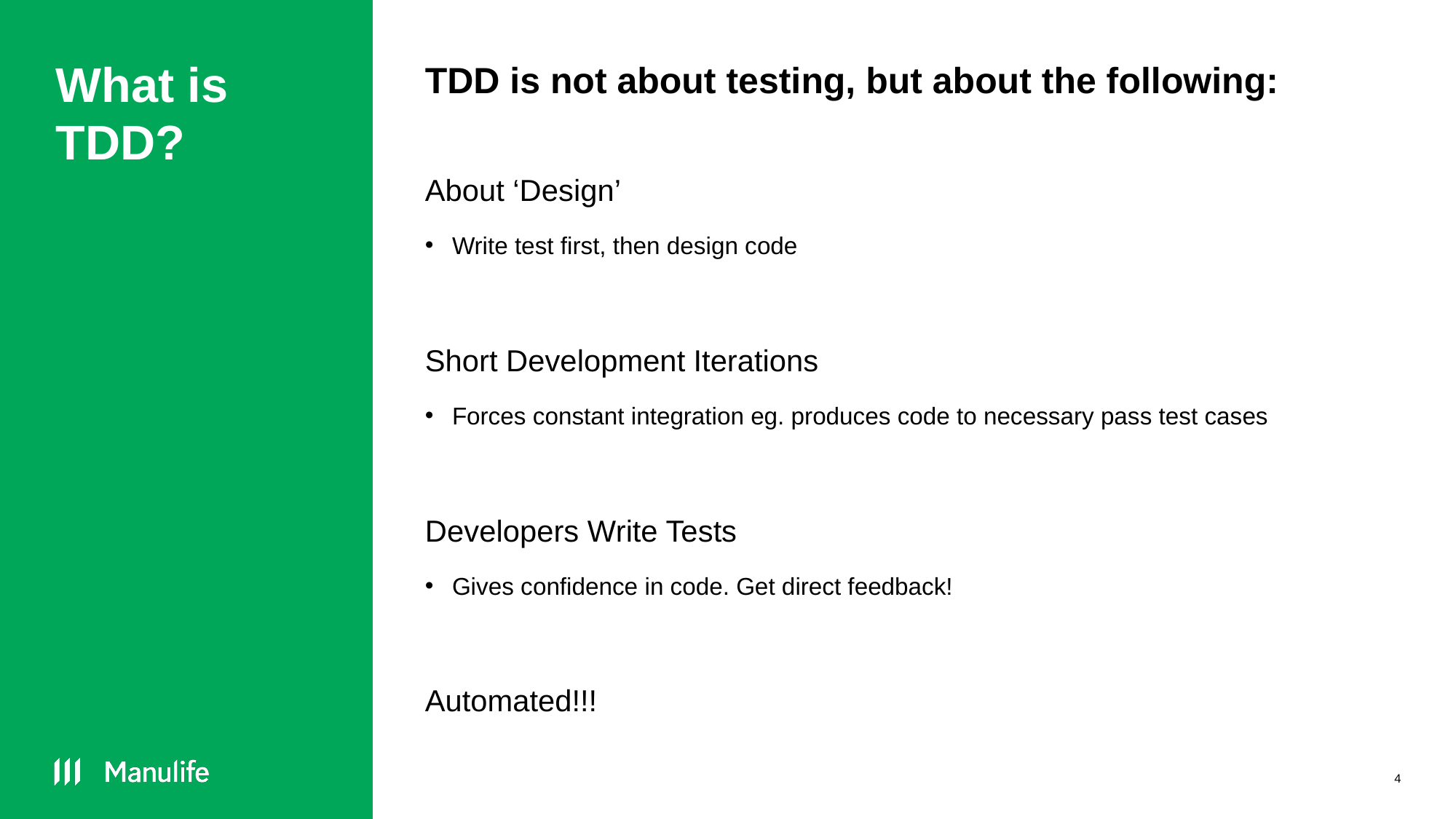

# What is TDD?
TDD is not about testing, but about the following:
About ‘Design’
Write test first, then design code

Short Development Iterations
Forces constant integration eg. produces code to necessary pass test cases

Developers Write Tests
Gives confidence in code. Get direct feedback!

Automated!!!

4